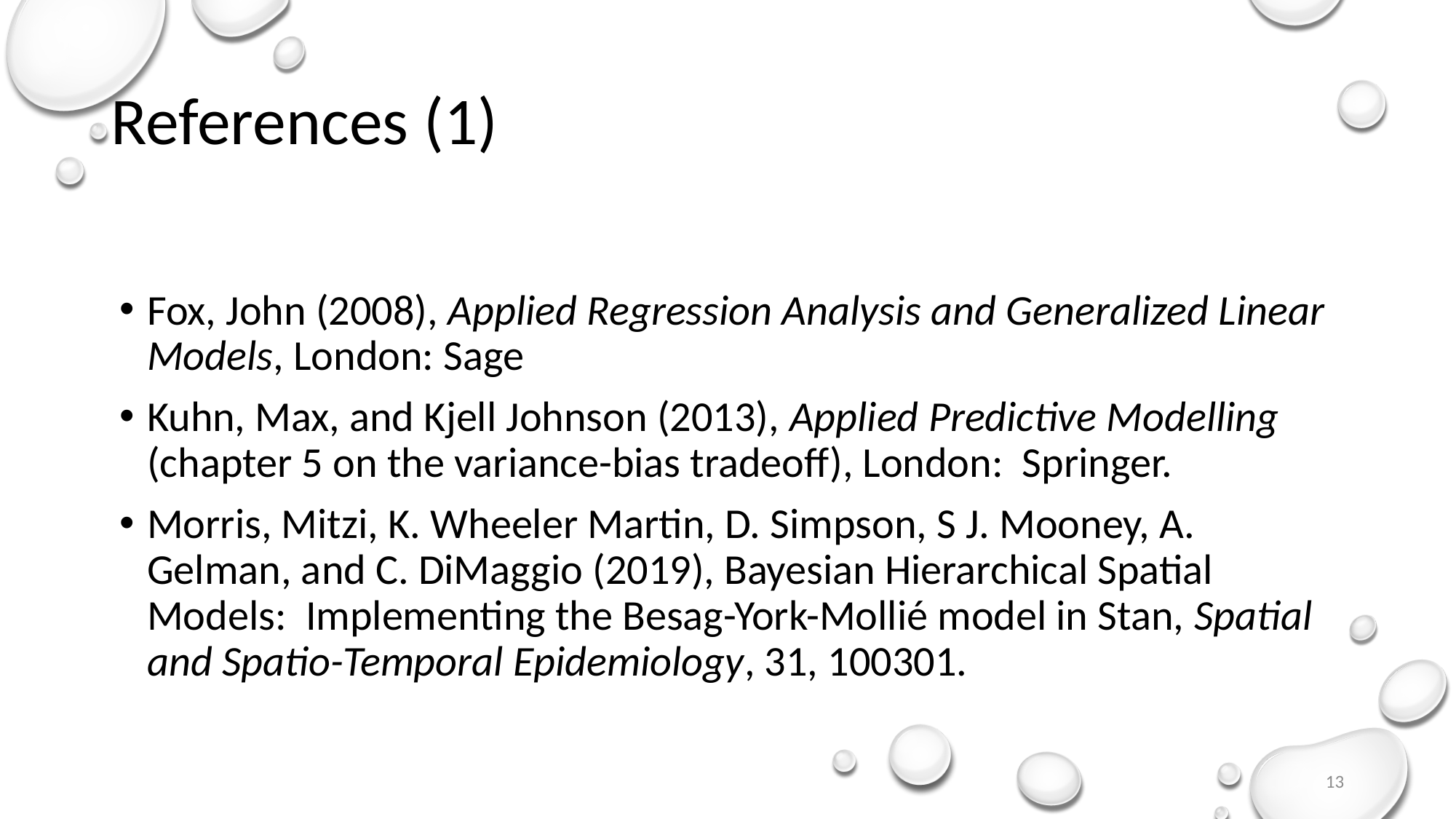

# References (1)
Fox, John (2008), Applied Regression Analysis and Generalized Linear Models, London: Sage
Kuhn, Max, and Kjell Johnson (2013), Applied Predictive Modelling (chapter 5 on the variance-bias tradeoff), London:  Springer.
Morris, Mitzi, K. Wheeler Martin, D. Simpson, S J. Mooney, A. Gelman, and C. DiMaggio (2019), Bayesian Hierarchical Spatial Models:  Implementing the Besag-York-Mollié model in Stan, Spatial and Spatio-Temporal Epidemiology, 31, 100301.

13